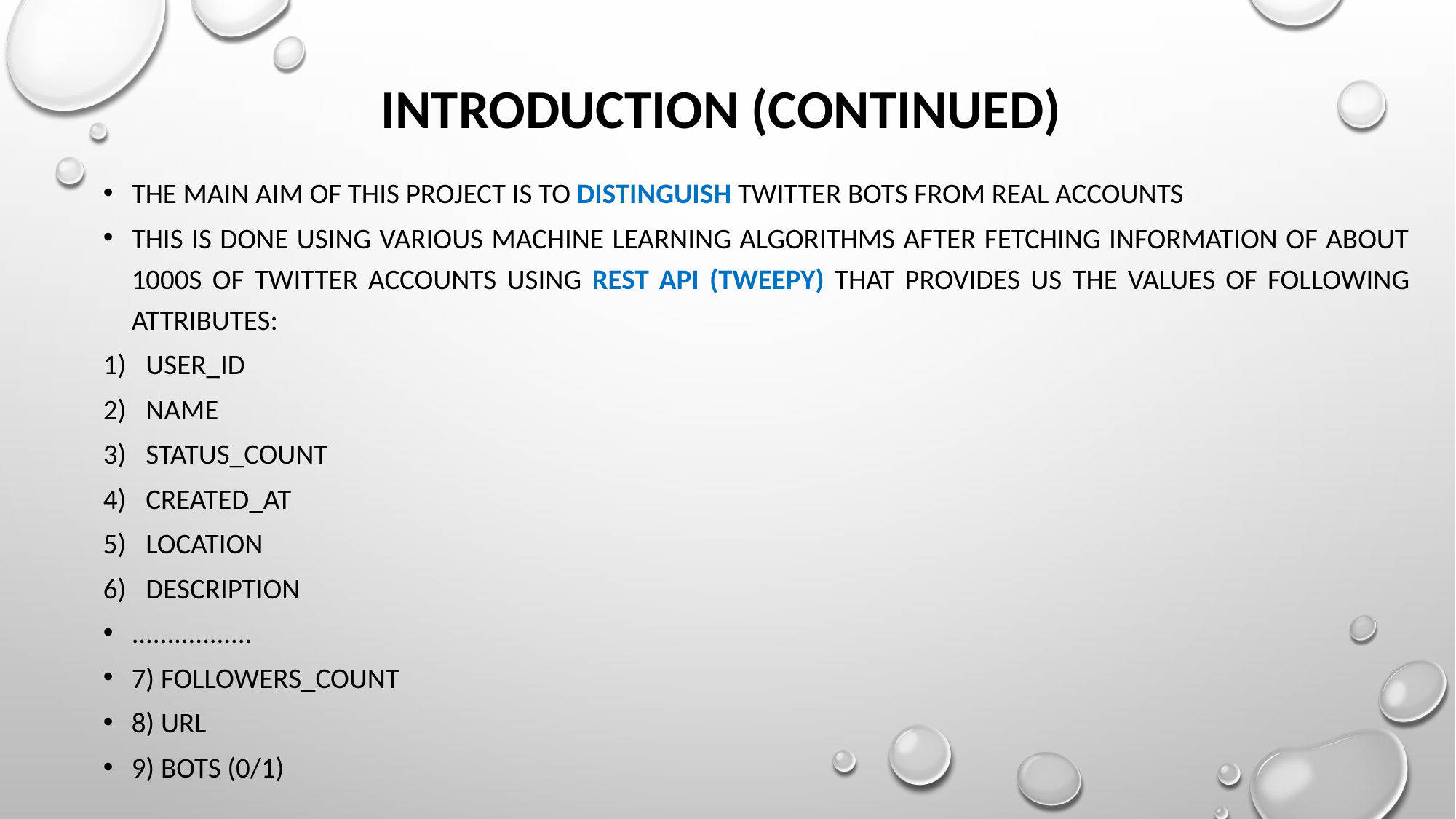

# Introduction (continued)
The main aim of this project is to distinguish twitter bots from real accounts
This is done using various machine learning algorithms after fetching information of about 1000s of Twitter accounts using REST API (Tweepy) that provides us the values of following attributes:
user_id
name
status_count
created_at
location
description
.................
7) followers_count
8) url
9) bots (0/1)